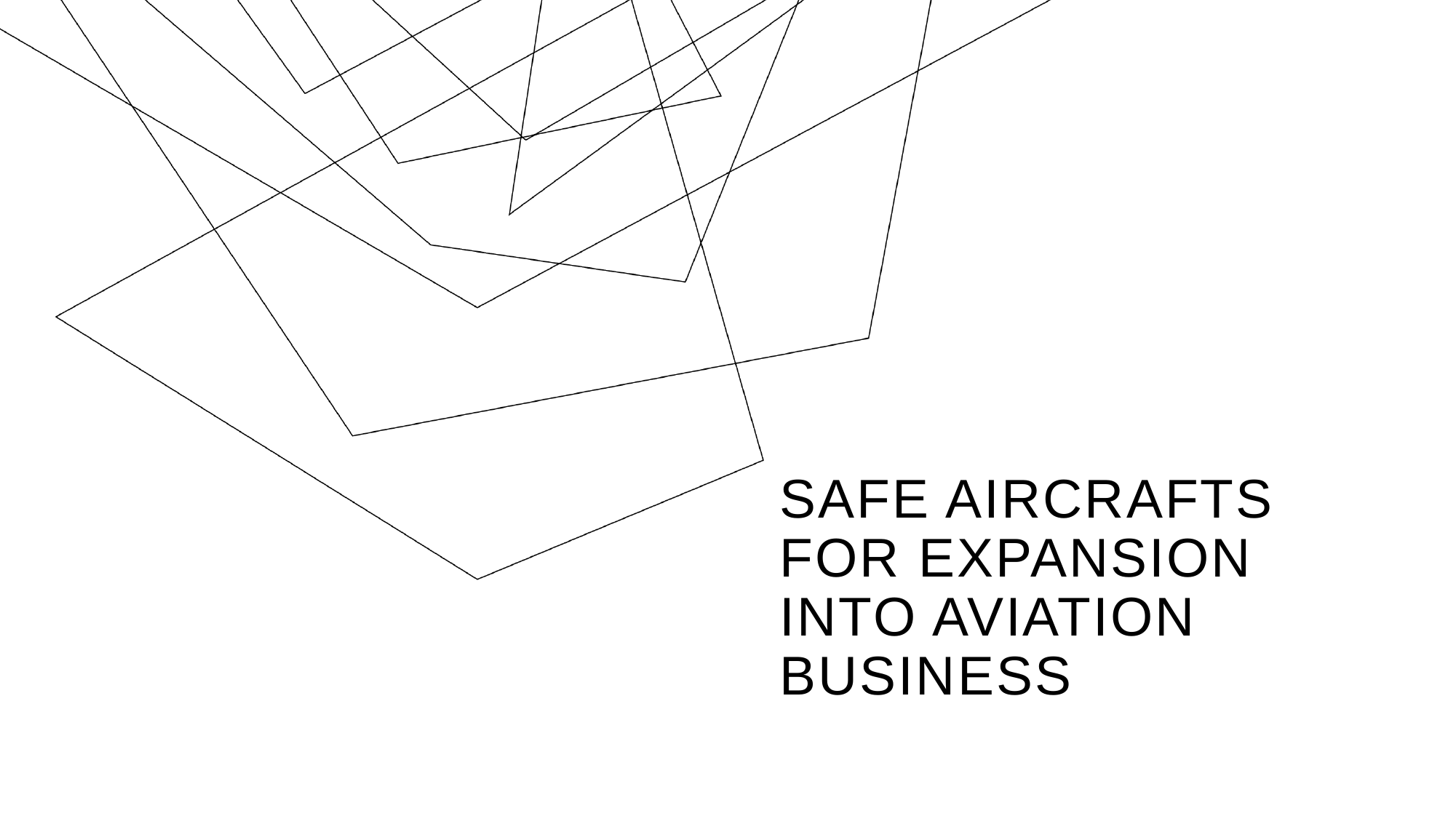

# Safe aircrafts for expansion into aviation business